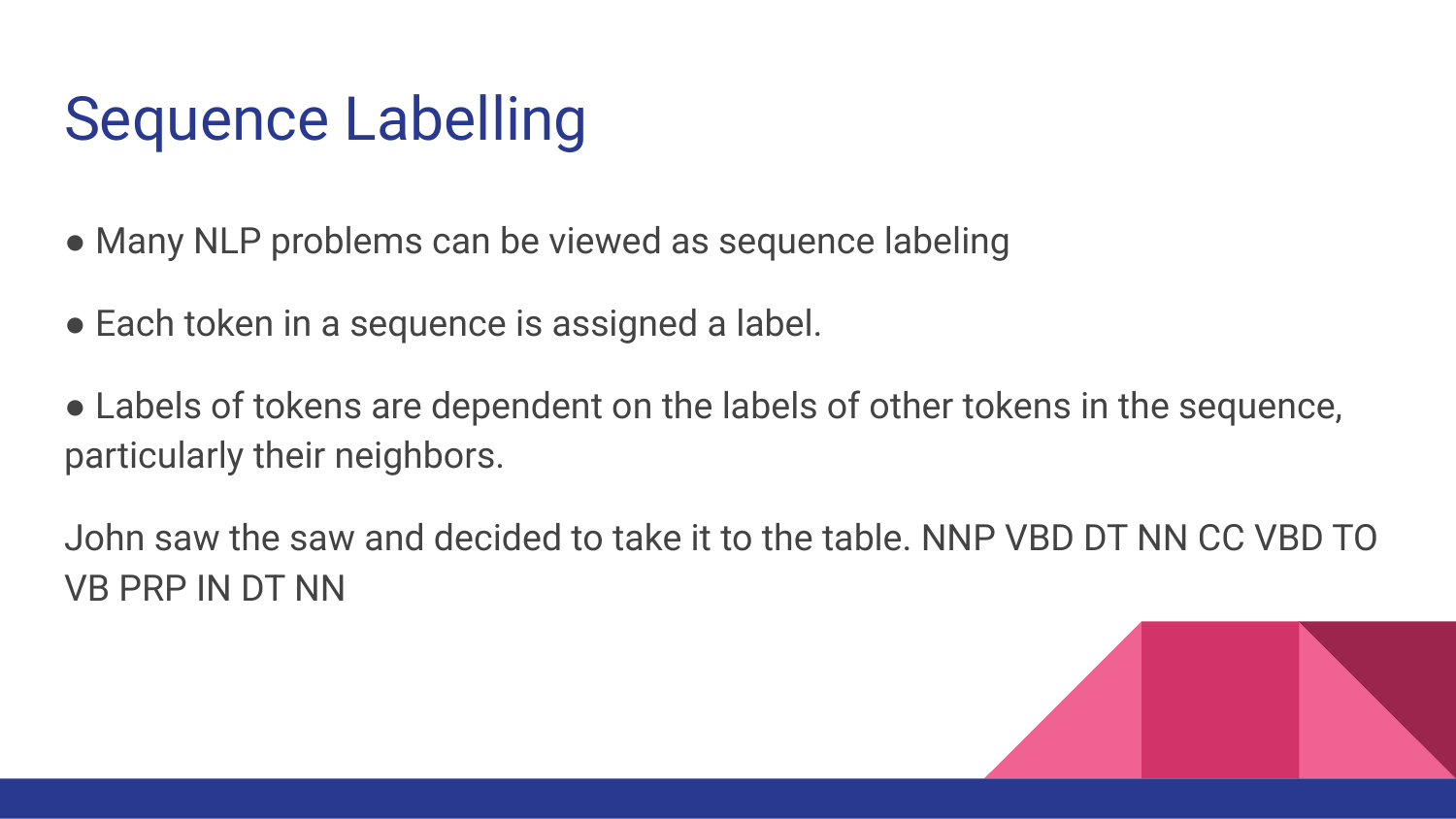

# Sequence Labelling
● Many NLP problems can be viewed as sequence labeling
● Each token in a sequence is assigned a label.
● Labels of tokens are dependent on the labels of other tokens in the sequence, particularly their neighbors.
John saw the saw and decided to take it to the table. NNP VBD DT NN CC VBD TO VB PRP IN DT NN